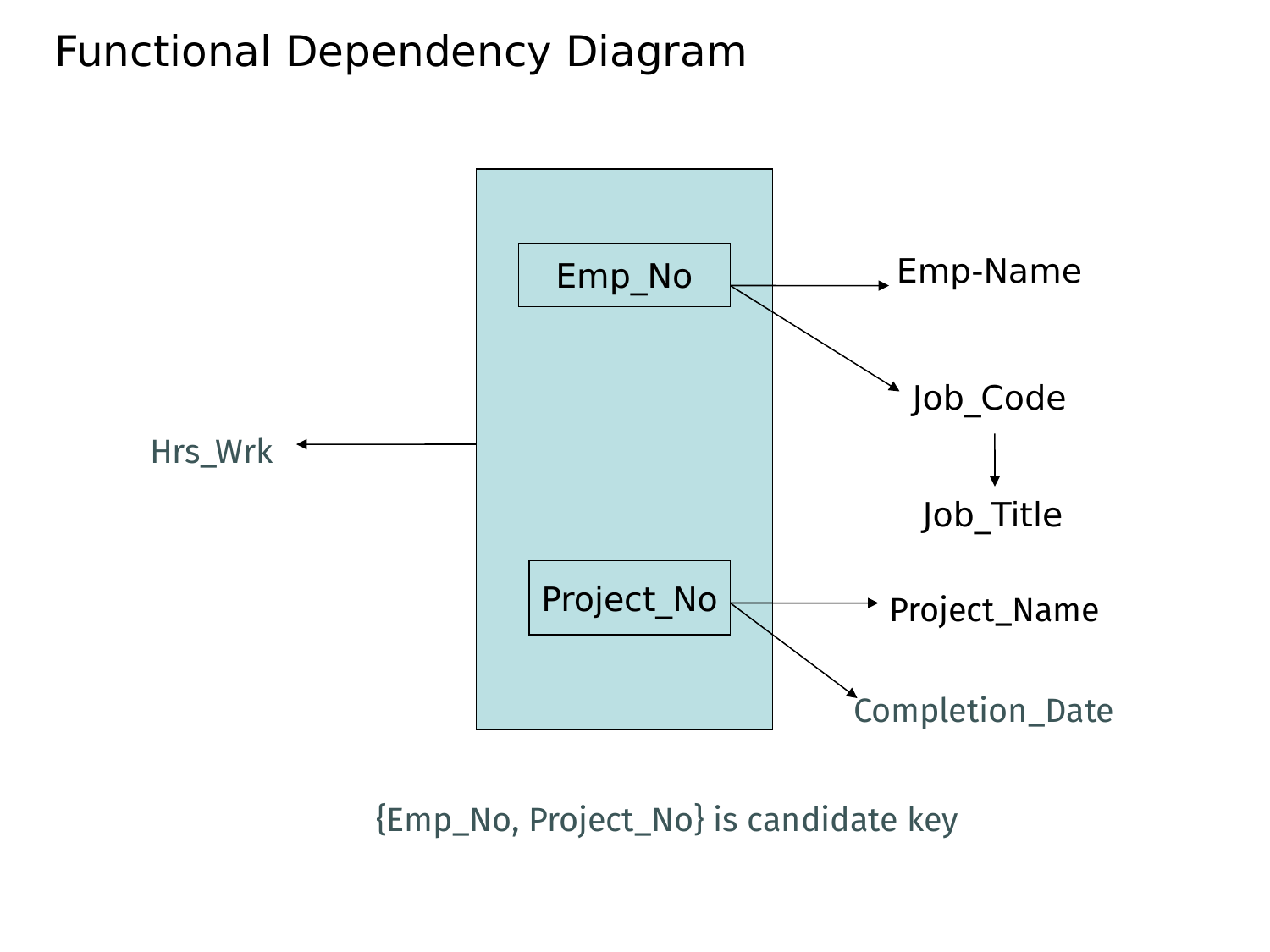

# Functional Dependency Diagram

Emp_No
Emp-Name

Job_Code
Hrs_Wrk

Job_Title
Project_No
Project_Name

Completion_Date
{Emp_No, Project_No} is candidate key
CONFIDENTIAL© Copyright 2008 Tech Mahindra Limited
11